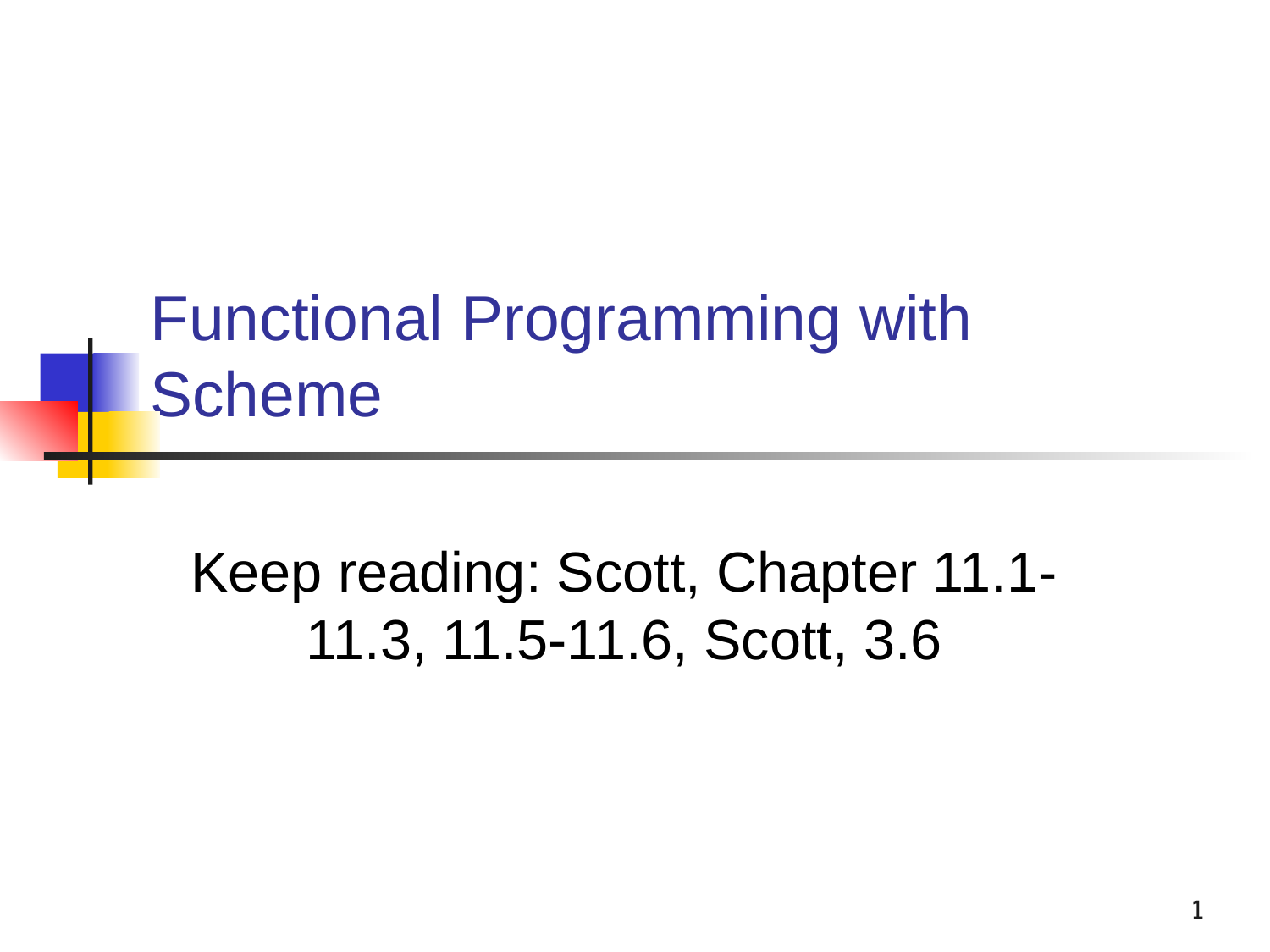

# Functional Programming with Scheme

Keep reading: Scott, Chapter 11.1-11.3, 11.5-11.6, Scott, 3.6
1